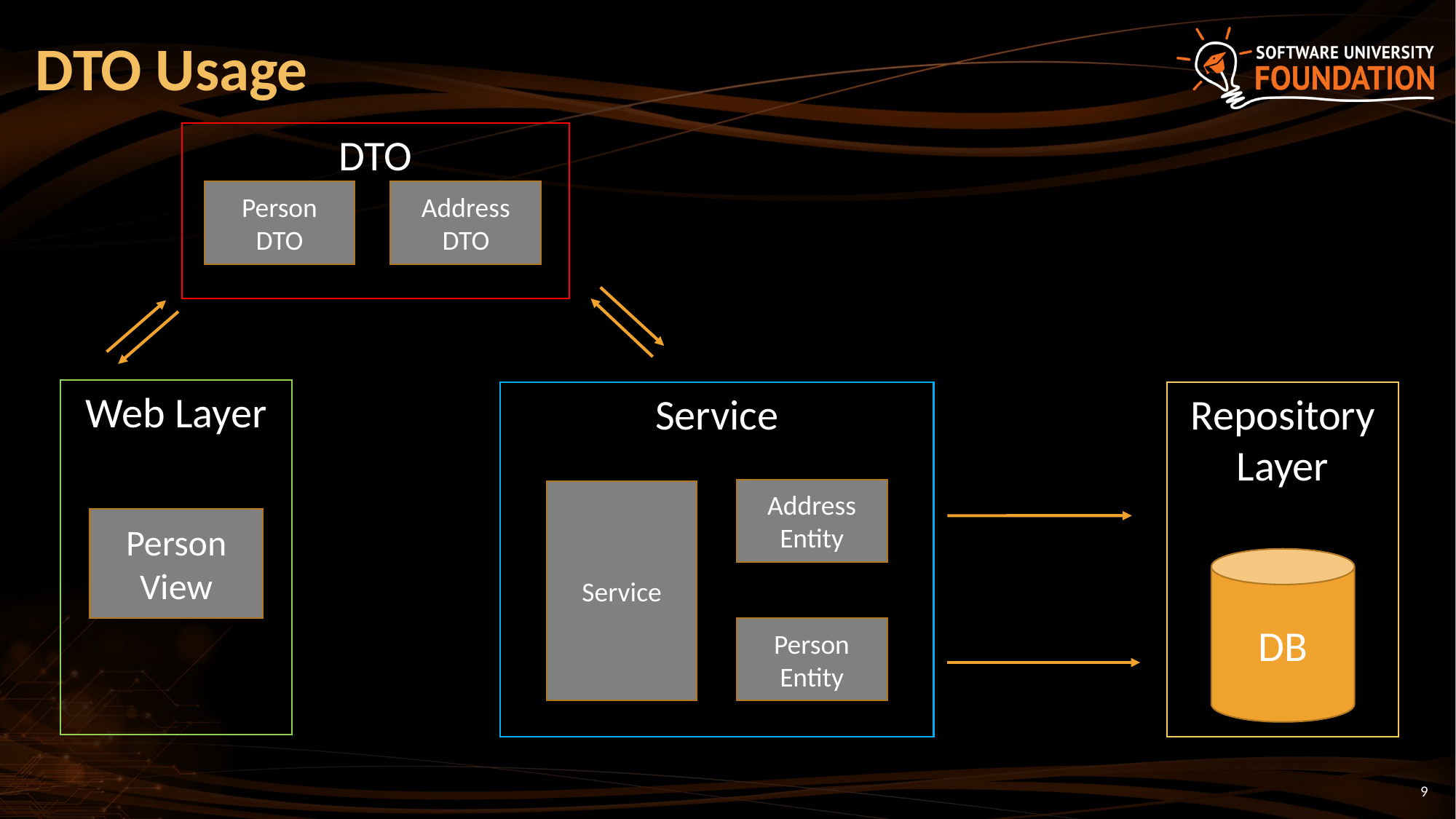

# DTO Usage
DTO
Person
DTO
Address
DTO
Web Layer
Service
Repository Layer
Address
Entity
Service
Person
View
DB
Person
Entity
9